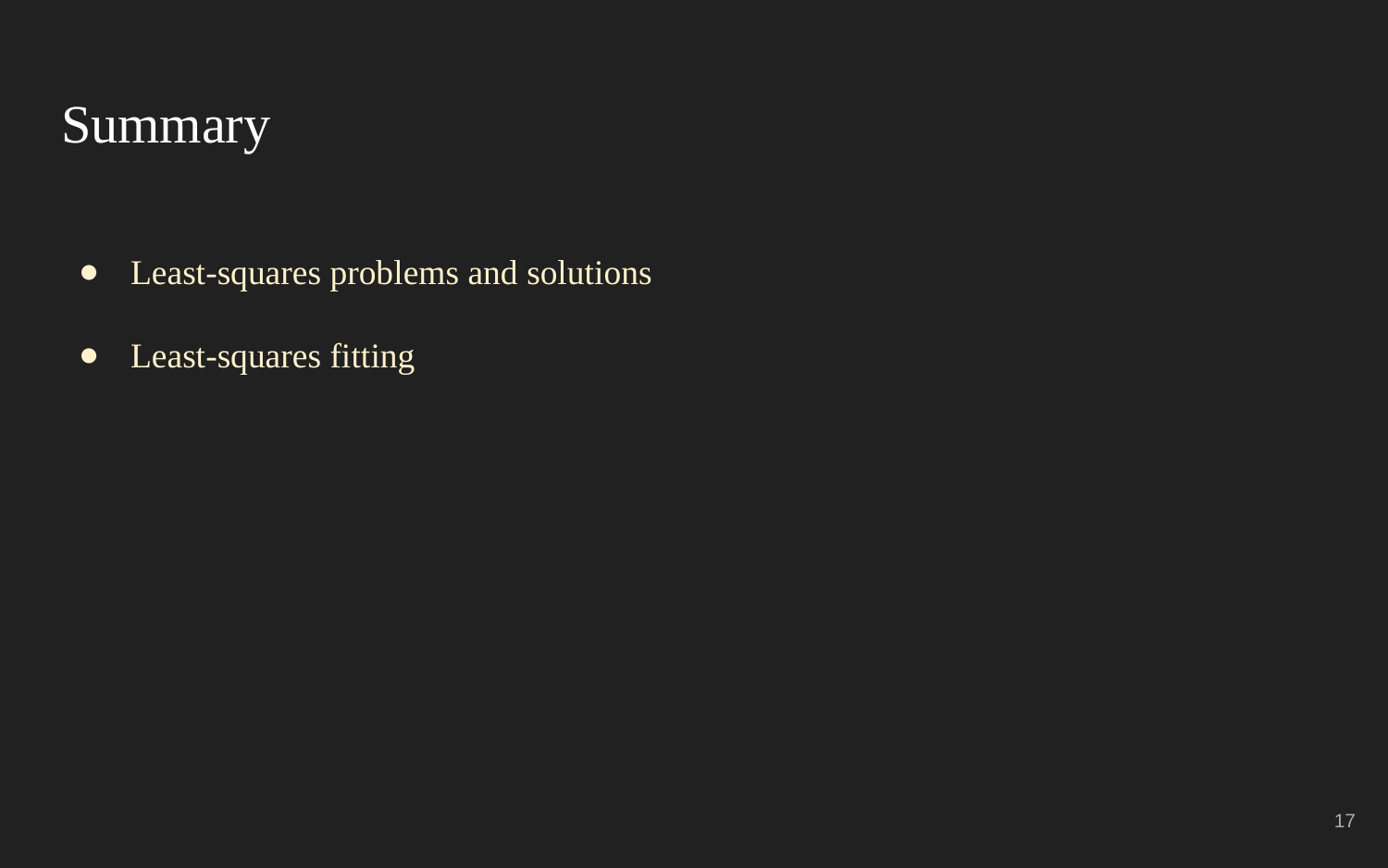

# Summary
Least-squares problems and solutions
Least-squares fitting
17